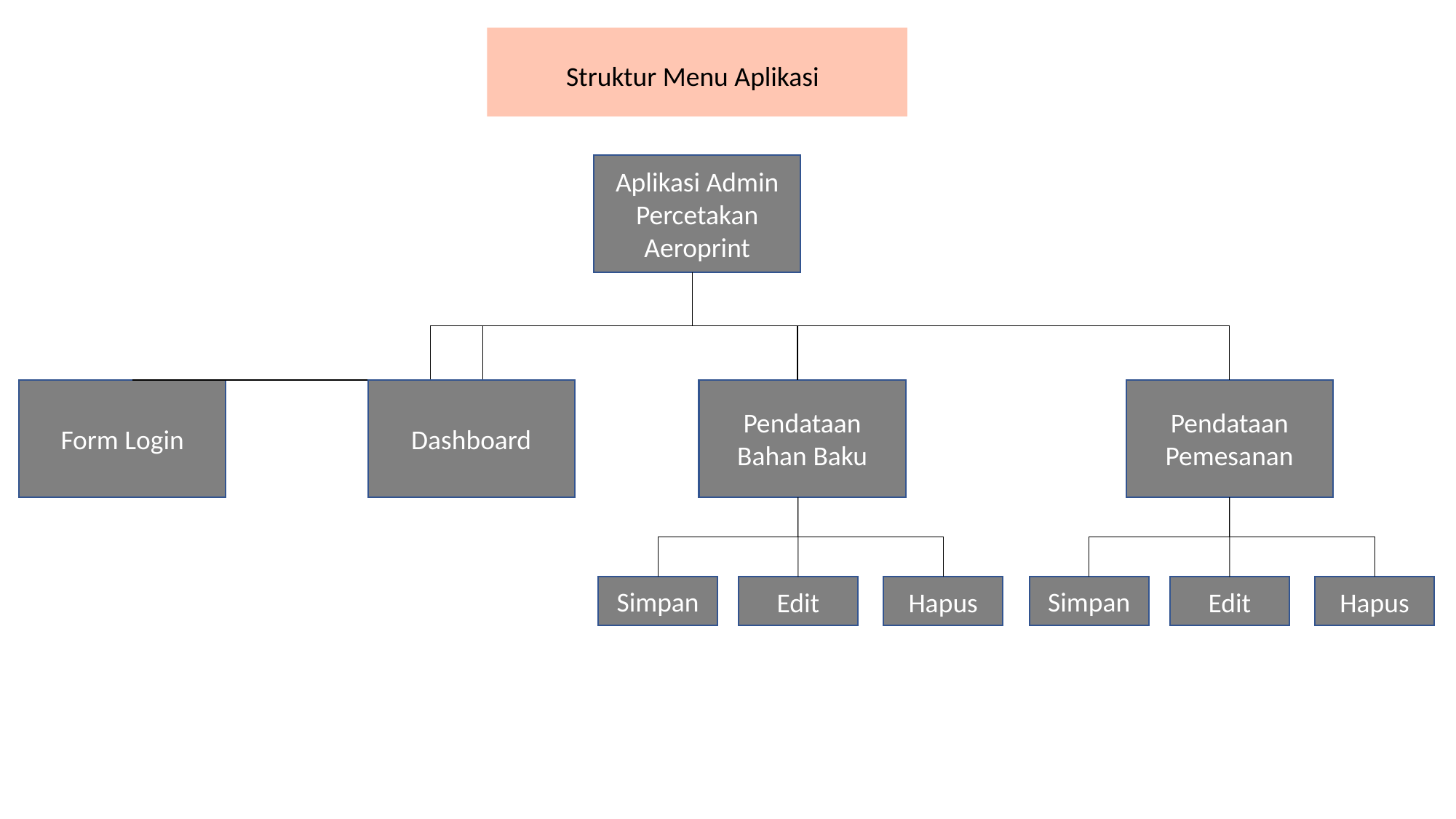

Struktur Menu Aplikasi
Aplikasi Admin Percetakan Aeroprint
Form Login
Pendataan Pemesanan
Dashboard
Pendataan Bahan Baku
Simpan
Simpan
Edit
Hapus
Edit
Hapus